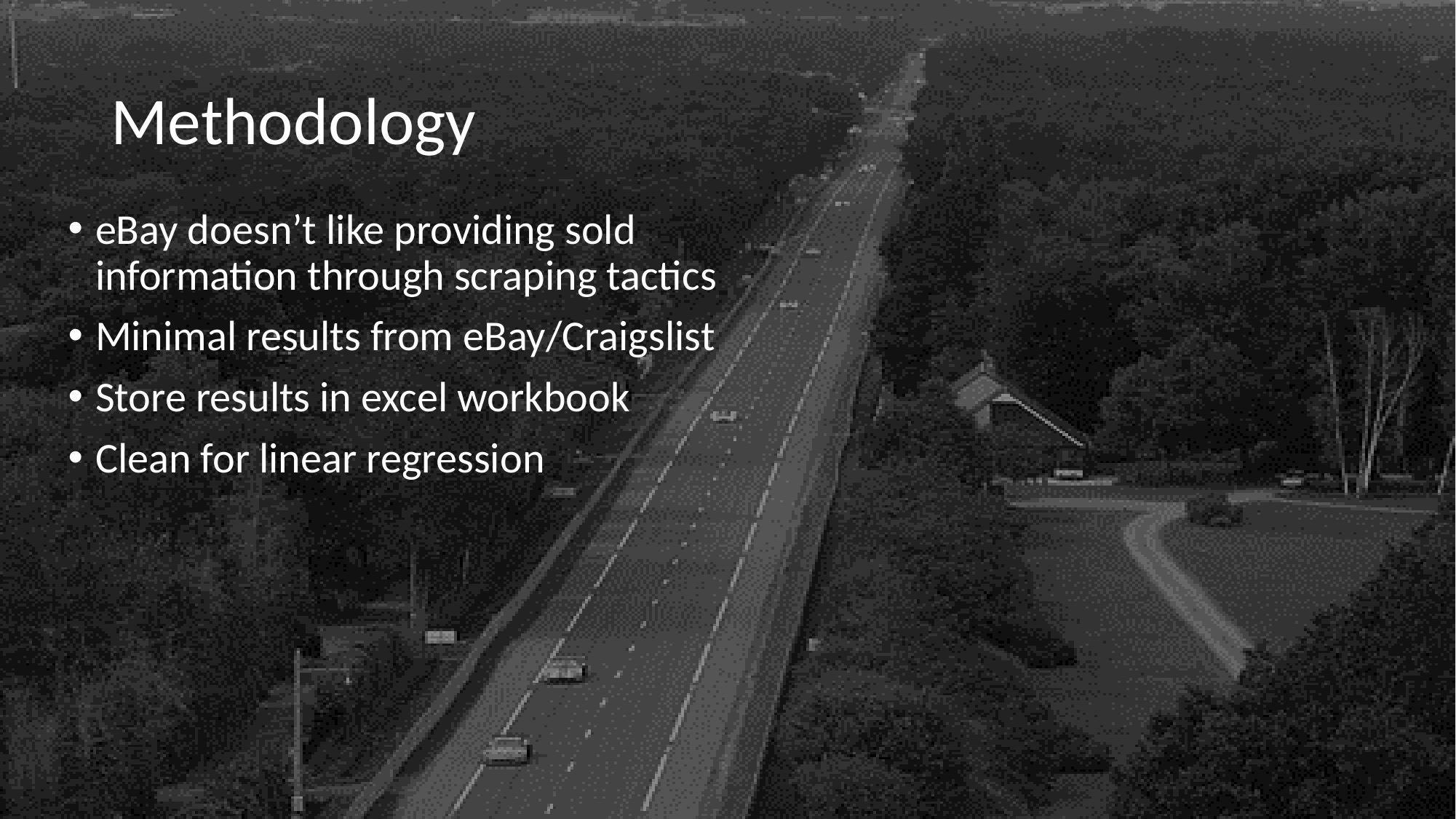

# Methodology
eBay doesn’t like providing sold information through scraping tactics
Minimal results from eBay/Craigslist
Store results in excel workbook
Clean for linear regression